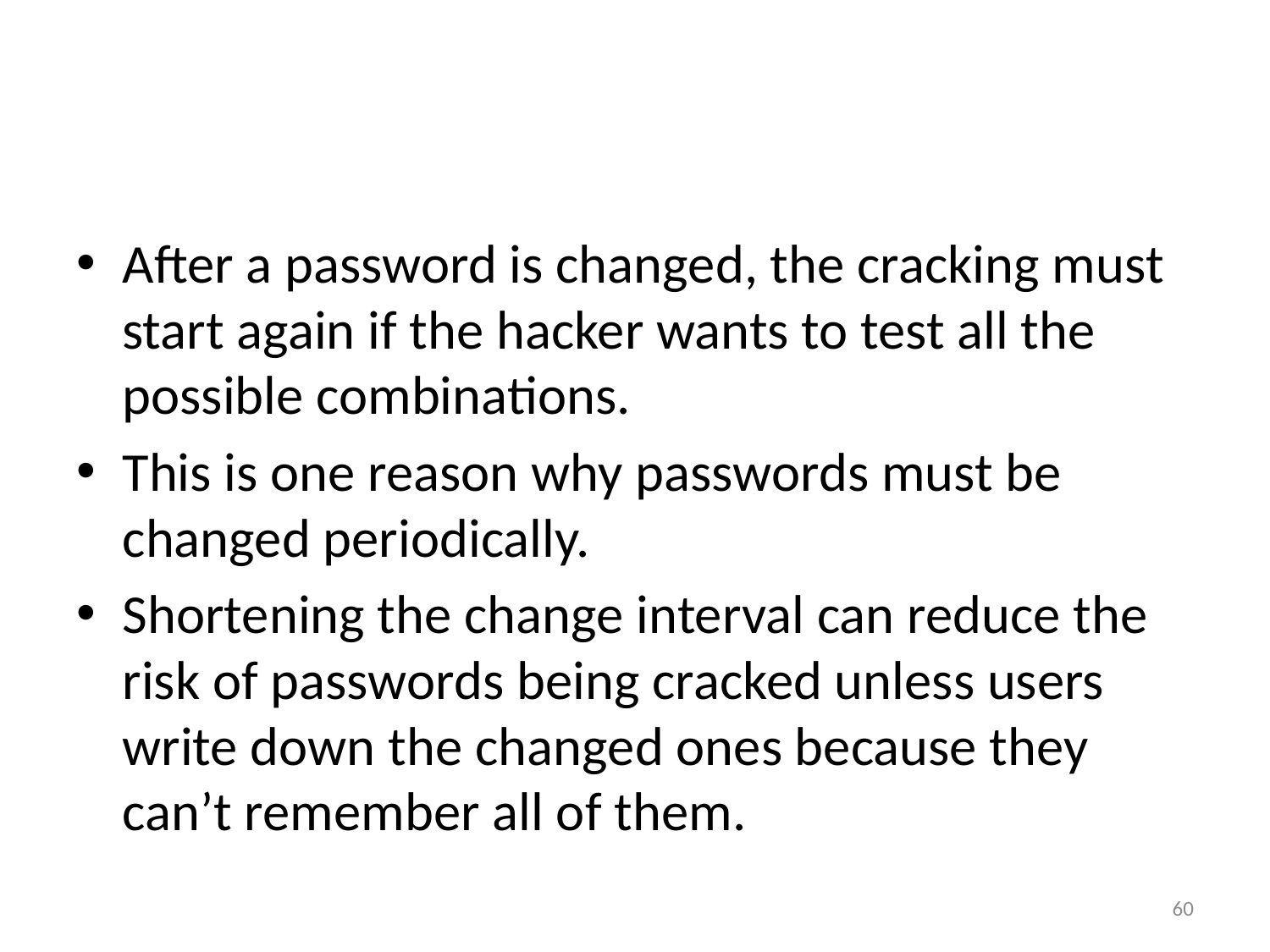

#
After a password is changed, the cracking must start again if the hacker wants to test all the possible combinations.
This is one reason why passwords must be changed periodically.
Shortening the change interval can reduce the risk of passwords being cracked unless users write down the changed ones because they can’t remember all of them.
60